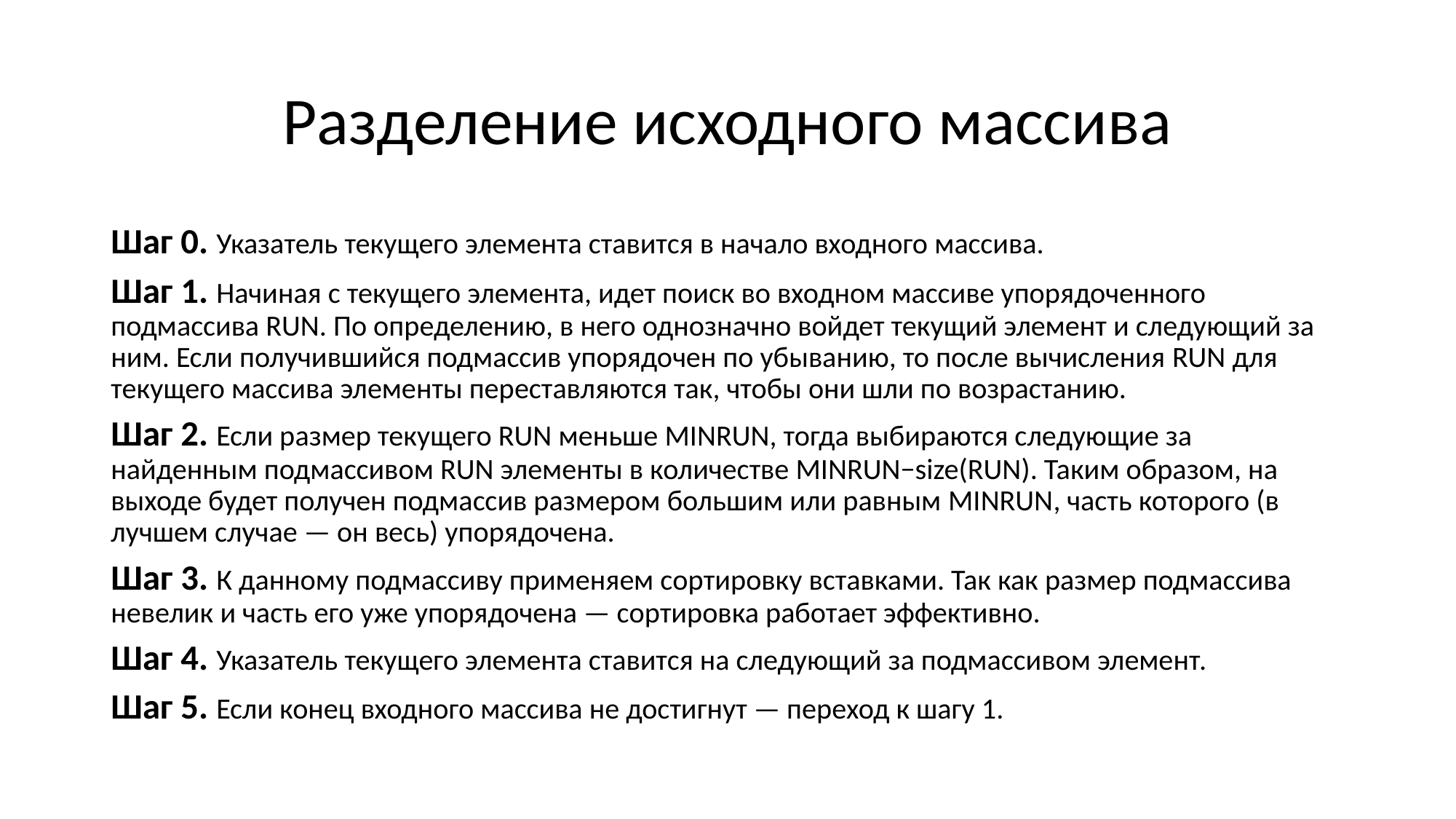

# Разделение исходного массива
Шаг 0. Указатель текущего элемента ставится в начало входного массива.
Шаг 1. Начиная с текущего элемента, идет поиск во входном массиве упорядоченного подмассива RUN. По определению, в него однозначно войдет текущий элемент и следующий за ним. Если получившийся подмассив упорядочен по убыванию, то после вычисления RUN для текущего массива элементы переставляются так, чтобы они шли по возрастанию.
Шаг 2. Если размер текущего RUN меньше MINRUN, тогда выбираются следующие за найденным подмассивом RUN элементы в количестве MINRUN−size(RUN). Таким образом, на выходе будет получен подмассив размером большим или равным MINRUN, часть которого (в лучшем случае — он весь) упорядочена.
Шаг 3. К данному подмассиву применяем сортировку вставками. Так как размер подмассива невелик и часть его уже упорядочена — сортировка работает эффективно.
Шаг 4. Указатель текущего элемента ставится на следующий за подмассивом элемент.
Шаг 5. Если конец входного массива не достигнут — переход к шагу 1.